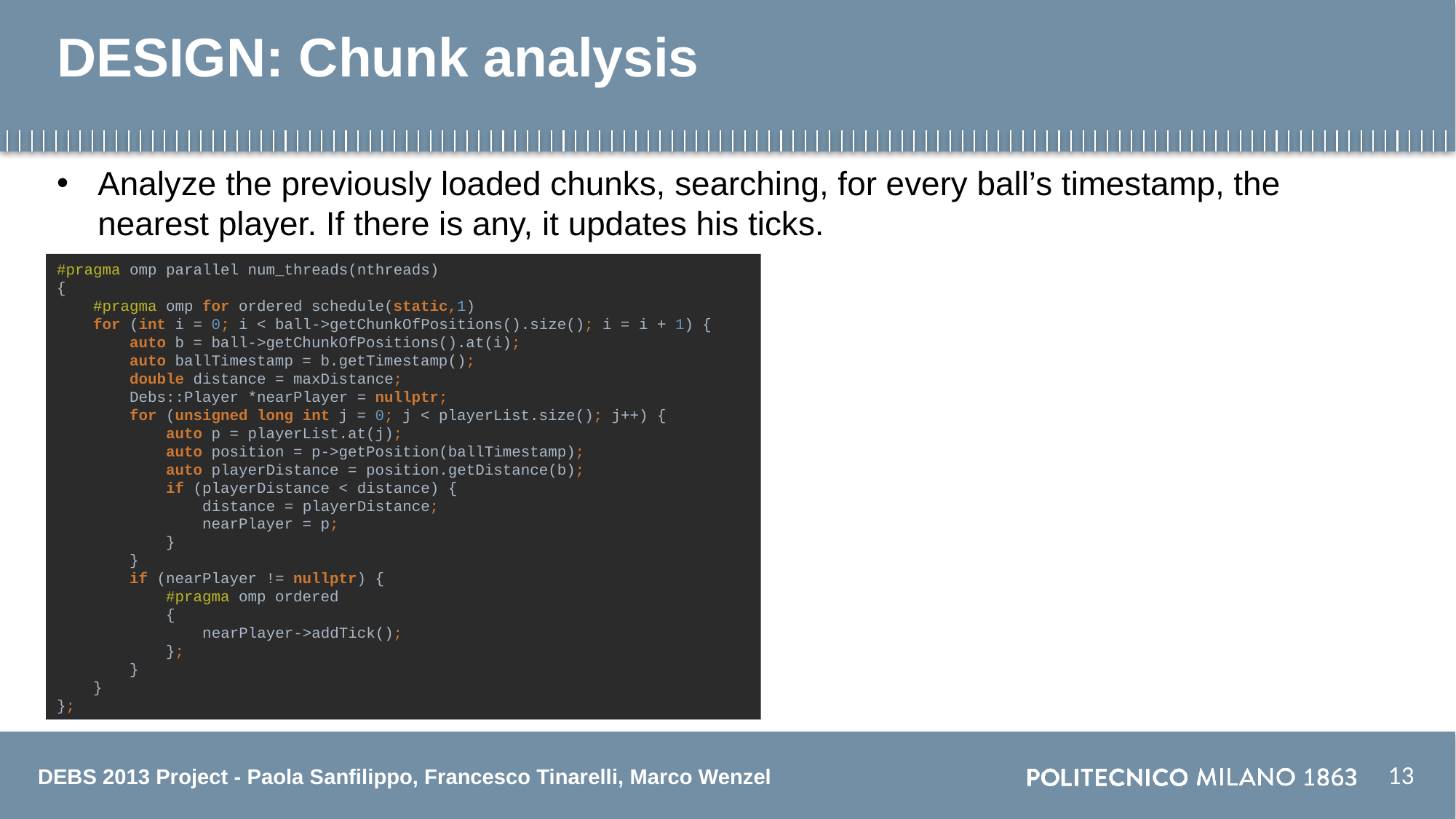

# DESIGN: Chunk analysis
Analyze the previously loaded chunks, searching, for every ball’s timestamp, the nearest player. If there is any, it updates his ticks.

#pragma omp parallel num_threads(nthreads)
{
    #pragma omp for ordered schedule(static,1)
    for (int i = 0; i < ball->getChunkOfPositions().size(); i = i + 1) {
        auto b = ball->getChunkOfPositions().at(i);
        auto ballTimestamp = b.getTimestamp();
        double distance = maxDistance;
        Debs::Player *nearPlayer = nullptr;
        for (unsigned long int j = 0; j < playerList.size(); j++) {
            auto p = playerList.at(j);
            auto position = p->getPosition(ballTimestamp);
            auto playerDistance = position.getDistance(b);
            if (playerDistance < distance) {
                distance = playerDistance;
                nearPlayer = p;
            }
        }
        if (nearPlayer != nullptr) {
            #pragma omp ordered
            {
                nearPlayer->addTick();
            };
        }
    }
};
13